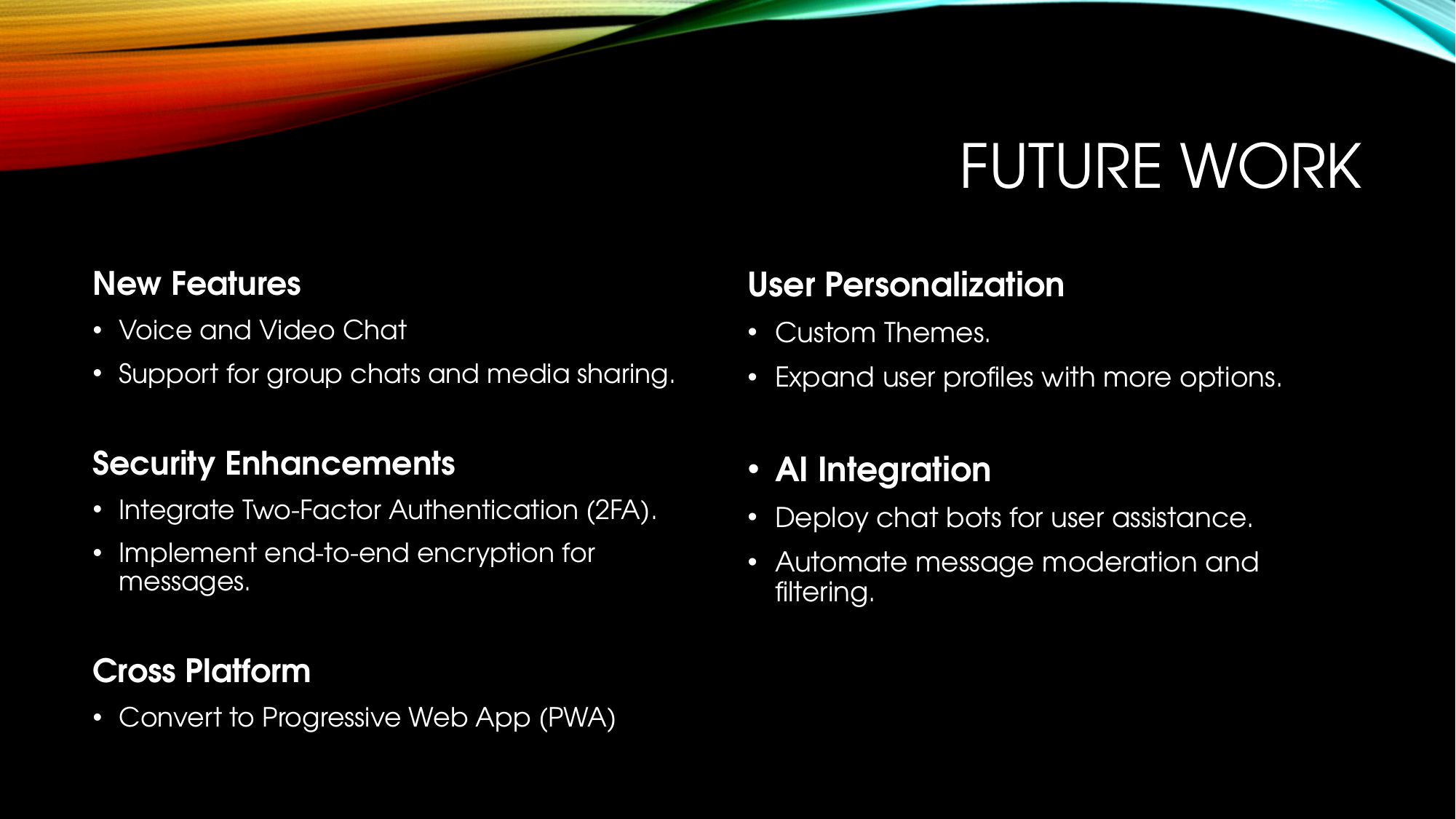

# Future work
New Features
Voice and Video Chat
Support for group chats and media sharing.

Security Enhancements
Integrate Two-Factor Authentication (2FA).
Implement end-to-end encryption for messages.

Cross Platform
Convert to Progressive Web App (PWA)
User Personalization
Custom Themes.
Expand user profiles with more options.

AI Integration
Deploy chat bots for user assistance.
Automate message moderation and filtering.